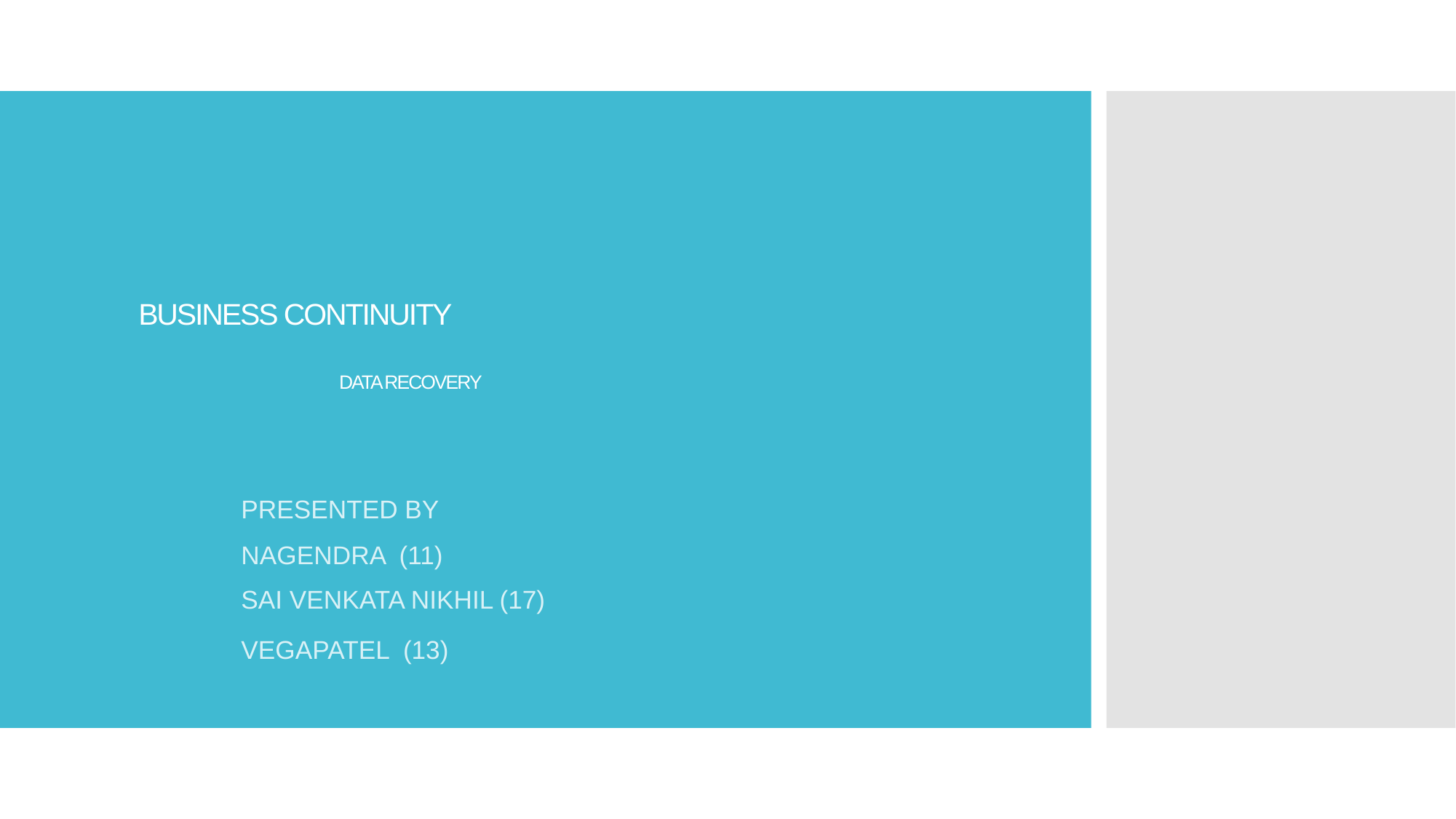

# BUSINESS CONTINUITY DATA RECOVERY

					PRESENTED BY
					NAGENDRA  (11)
					SAI VENKATA NIKHIL (17)
 					VEGAPATEL  (13)